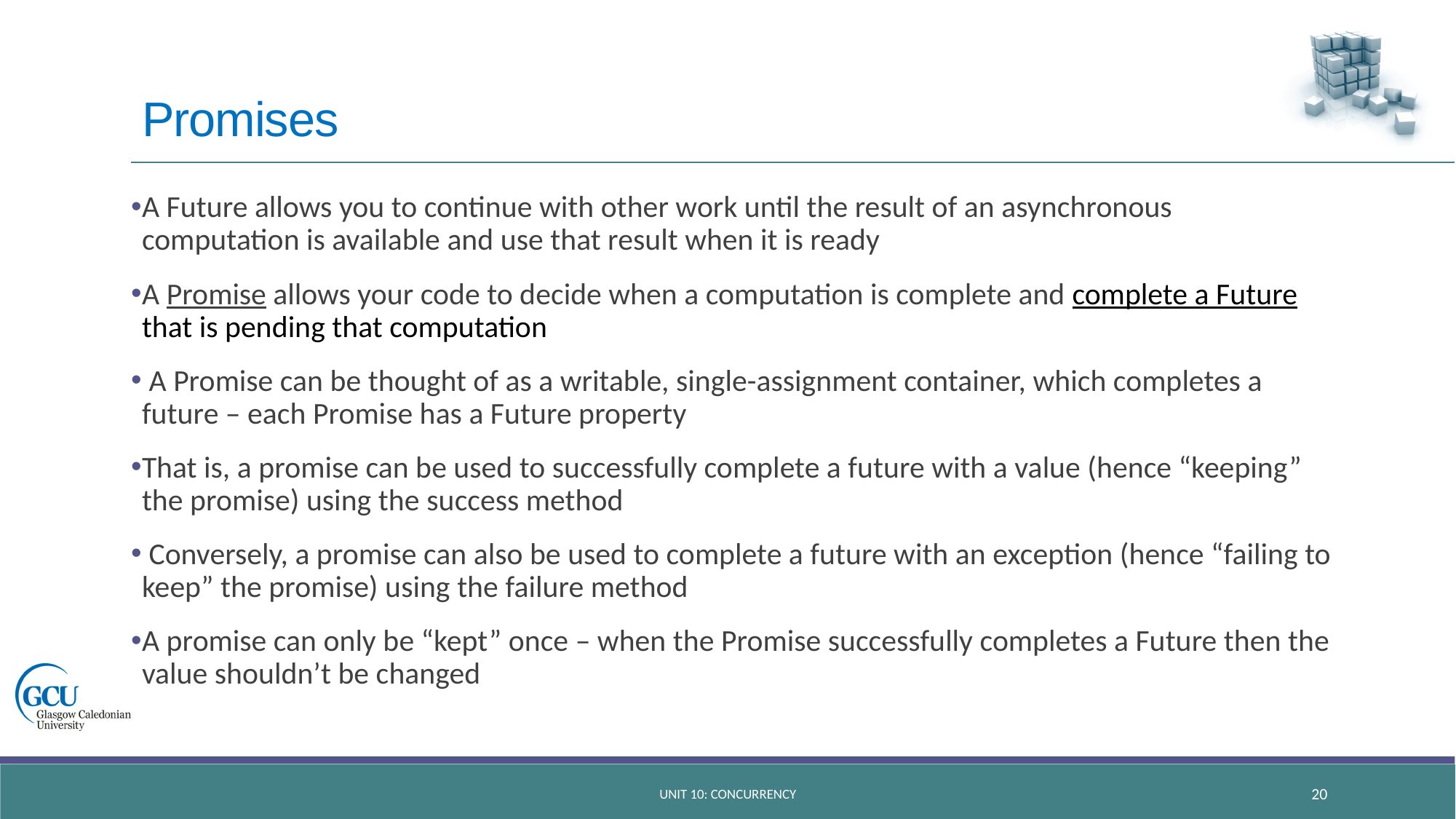

# Promises
A Future allows you to continue with other work until the result of an asynchronous computation is available and use that result when it is ready
A Promise allows your code to decide when a computation is complete and complete a Future that is pending that computation
 A Promise can be thought of as a writable, single-assignment container, which completes a future – each Promise has a Future property
That is, a promise can be used to successfully complete a future with a value (hence “keeping” the promise) using the success method
 Conversely, a promise can also be used to complete a future with an exception (hence “failing to keep” the promise) using the failure method
A promise can only be “kept” once – when the Promise successfully completes a Future then the value shouldn’t be changed

unit 10: concurrency
20